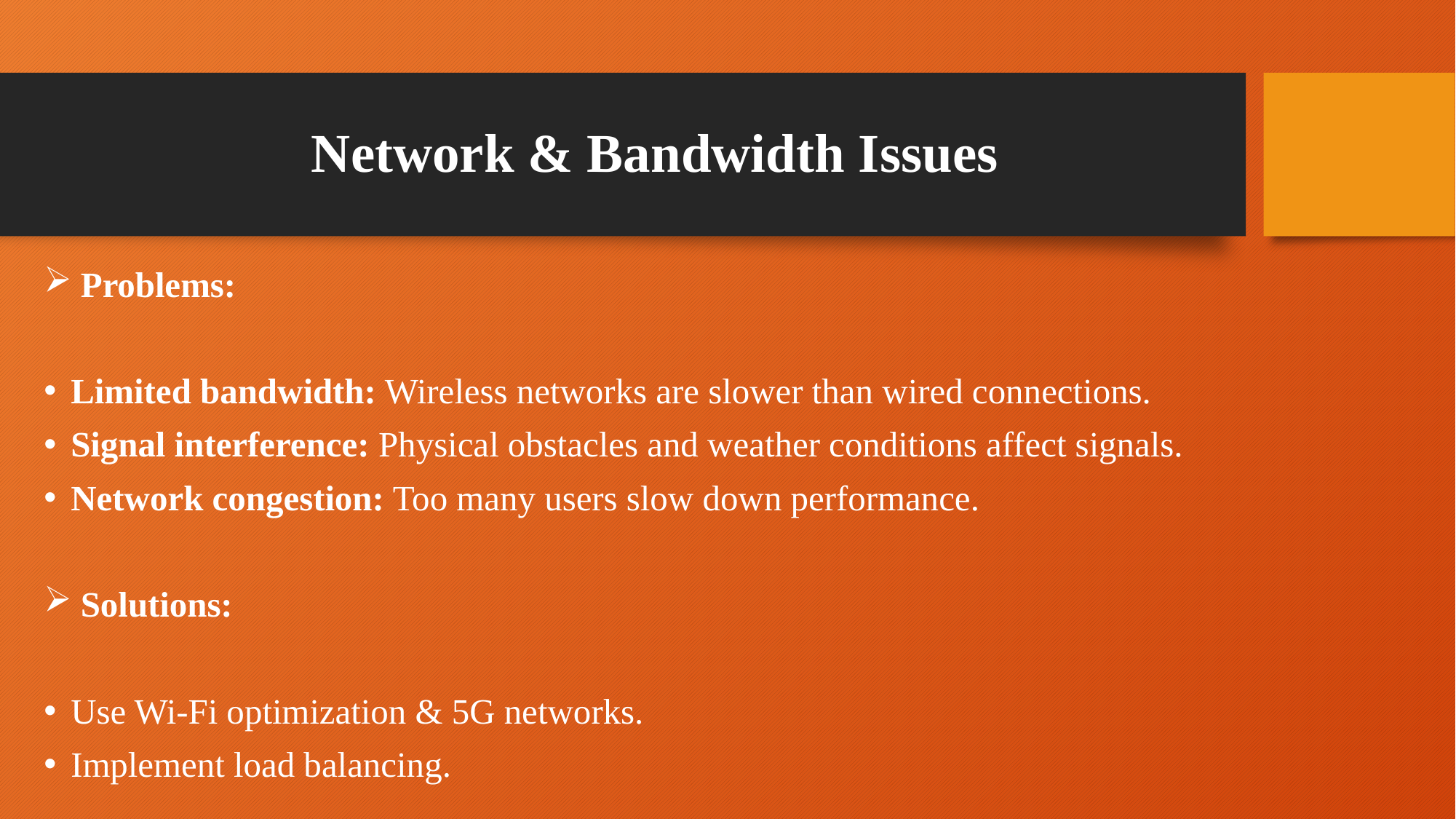

# Network & Bandwidth Issues
 Problems:

Limited bandwidth: Wireless networks are slower than wired connections.
Signal interference: Physical obstacles and weather conditions affect signals.
Network congestion: Too many users slow down performance.

 Solutions:

Use Wi-Fi optimization & 5G networks.
Implement load balancing.